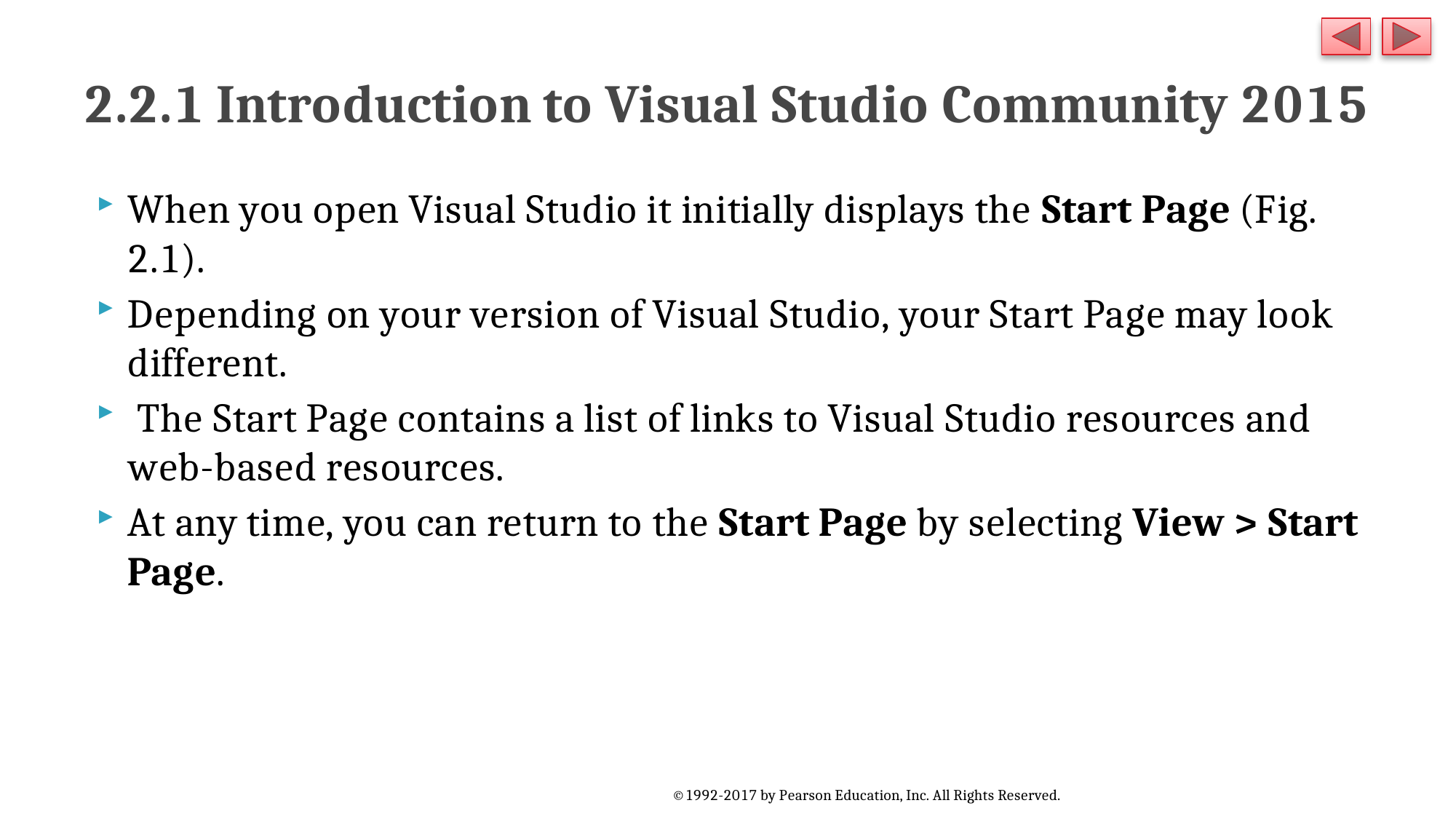

# 2.2.1 Introduction to Visual Studio Community 2015
When you open Visual Studio it initially displays the Start Page (Fig. 2.1).
Depending on your version of Visual Studio, your Start Page may look different.
 The Start Page contains a list of links to Visual Studio resources and web-based resources.
At any time, you can return to the Start Page by selecting View > Start Page.

©1992-2017 by Pearson Education, Inc. All Rights Reserved.